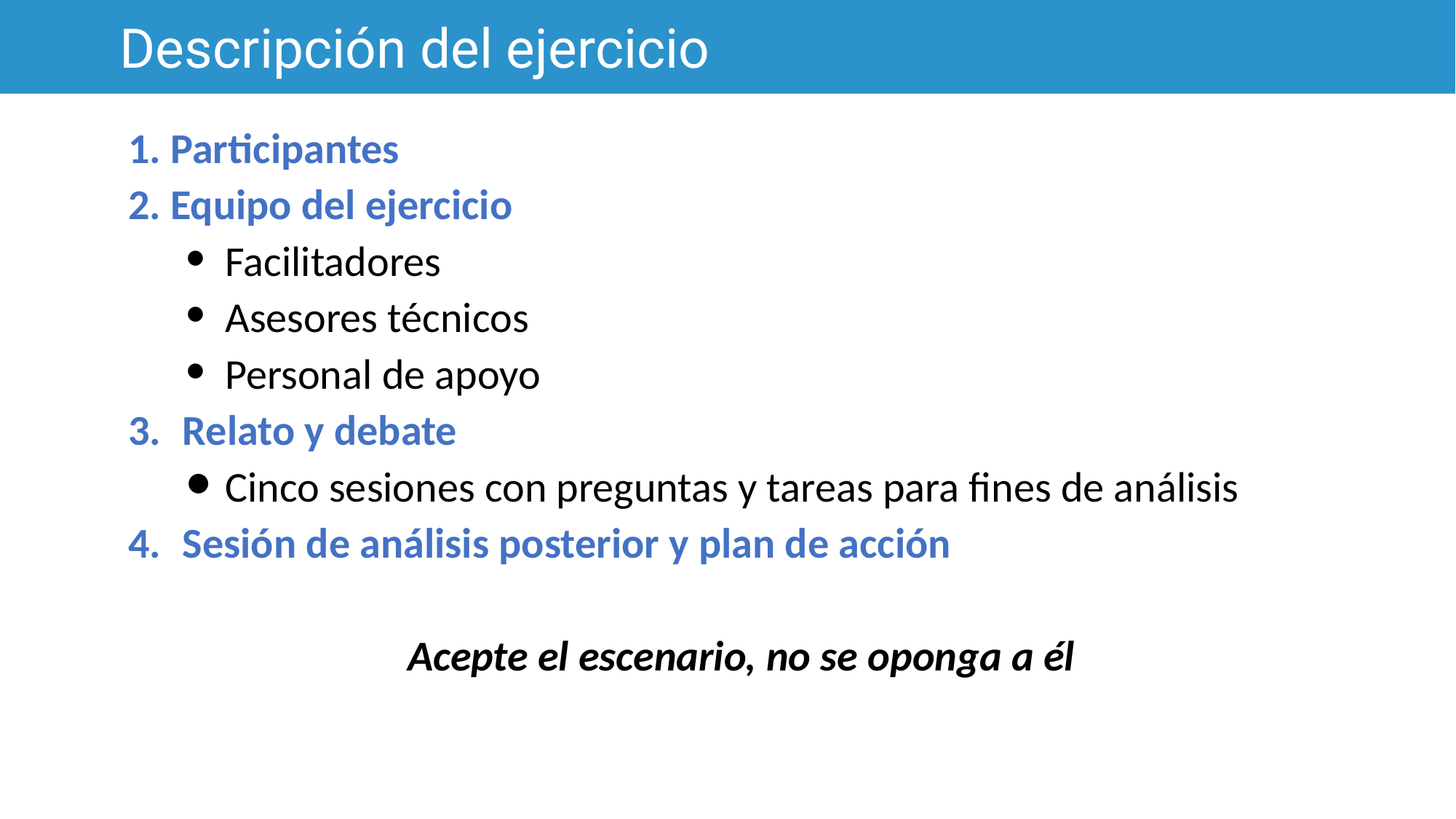

Descripción del ejercicio
Participantes
Equipo del ejercicio
Facilitadores
Asesores técnicos
Personal de apoyo
Relato y debate
Cinco sesiones con preguntas y tareas para fines de análisis
Sesión de análisis posterior y plan de acción

Acepte el escenario, no se oponga a él